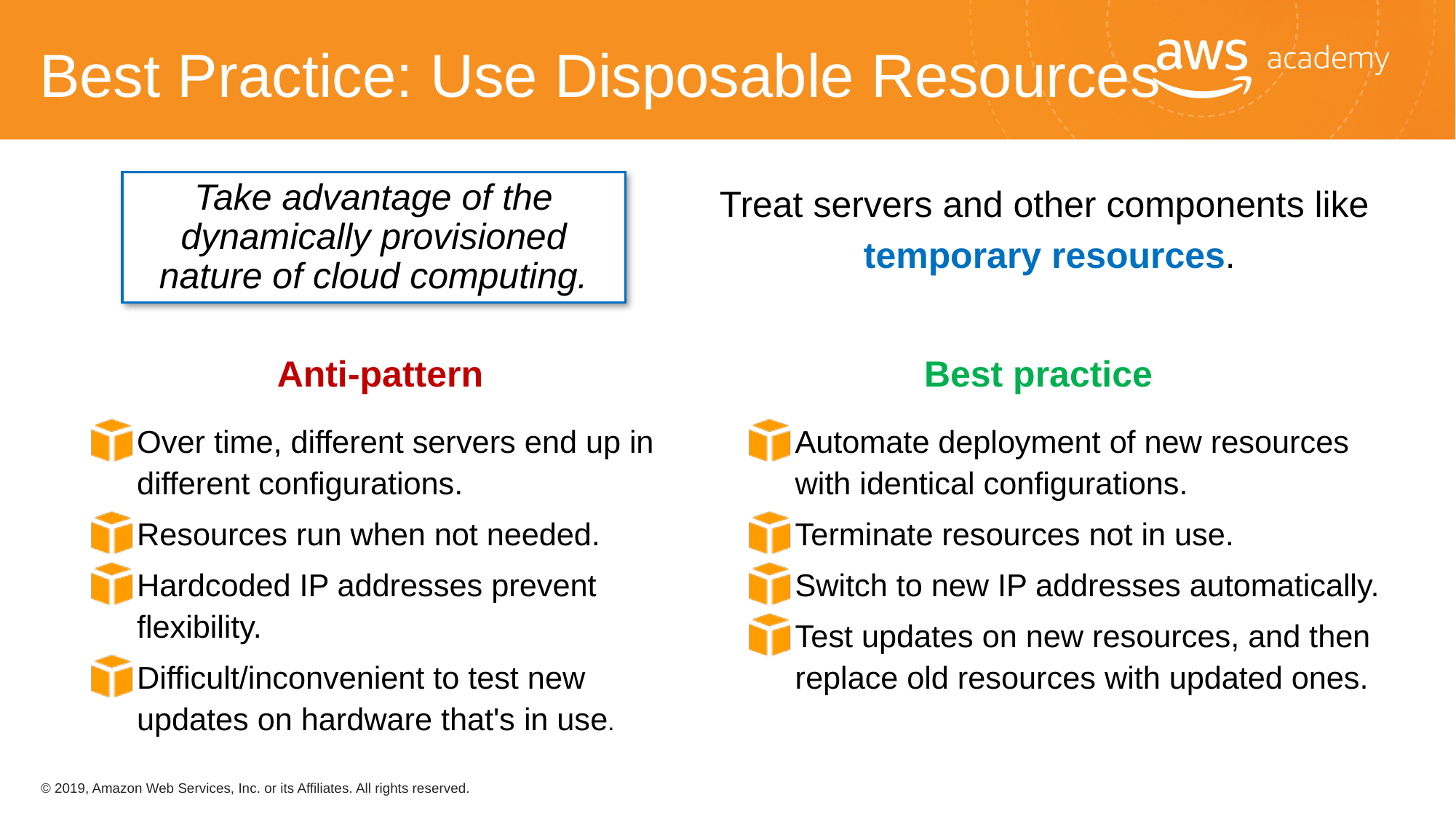

# Best Practice: Use Disposable Resources
Take advantage of the dynamically provisioned nature of cloud computing.
Treat servers and other components like
temporary resources.
Best practice
Anti-pattern
Automate deployment of new resources with identical configurations.
Terminate resources not in use.
Switch to new IP addresses automatically.
Test updates on new resources, and then replace old resources with updated ones.

Over time, different servers end up in different configurations.
Resources run when not needed.
Hardcoded IP addresses prevent flexibility.
Difficult/inconvenient to test new updates on hardware that's in use.